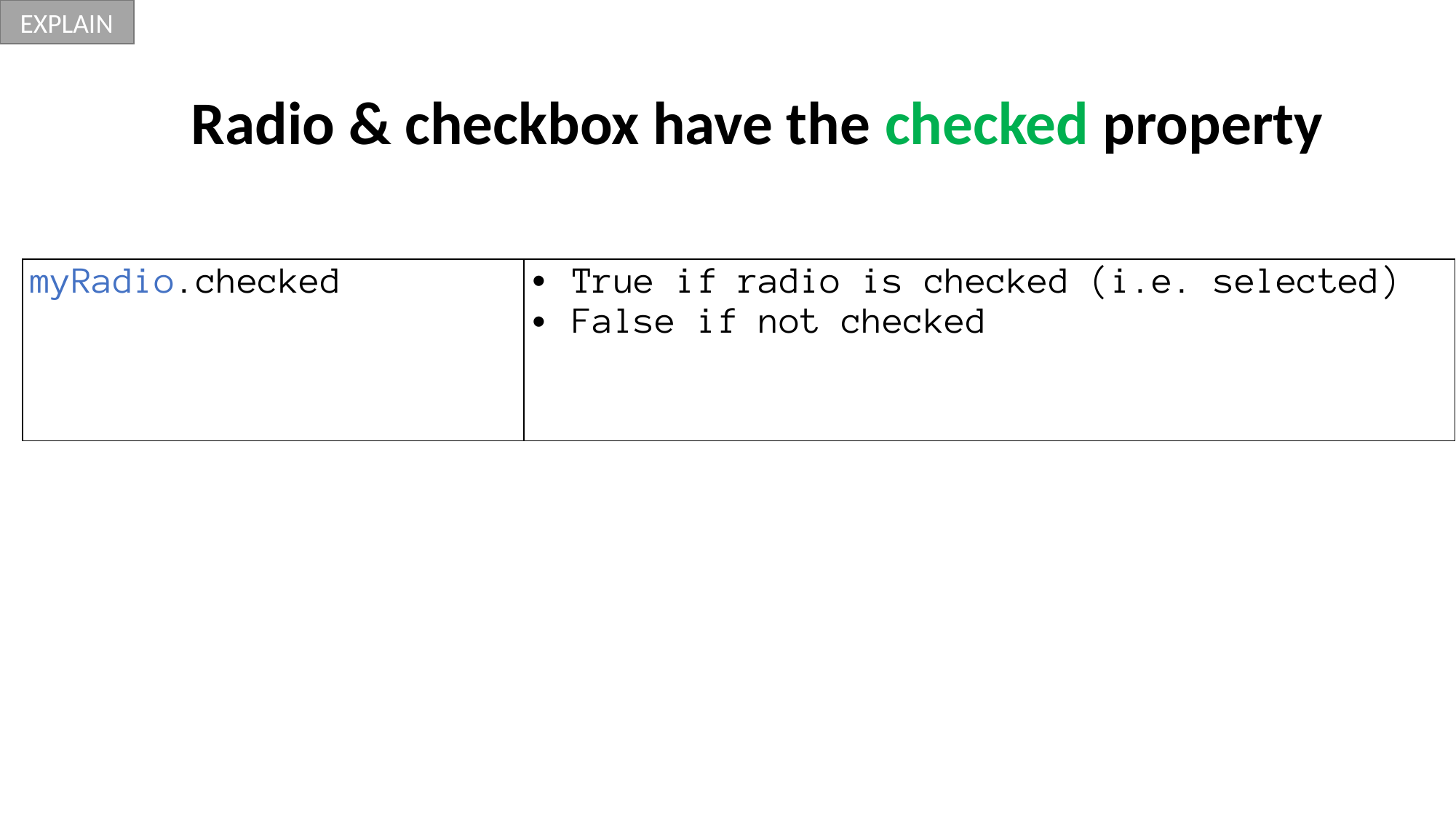

EXPLAIN
Radio & checkbox have the checked property
| myRadio.checked | True if radio is checked (i.e. selected) False if not checked |
| --- | --- |